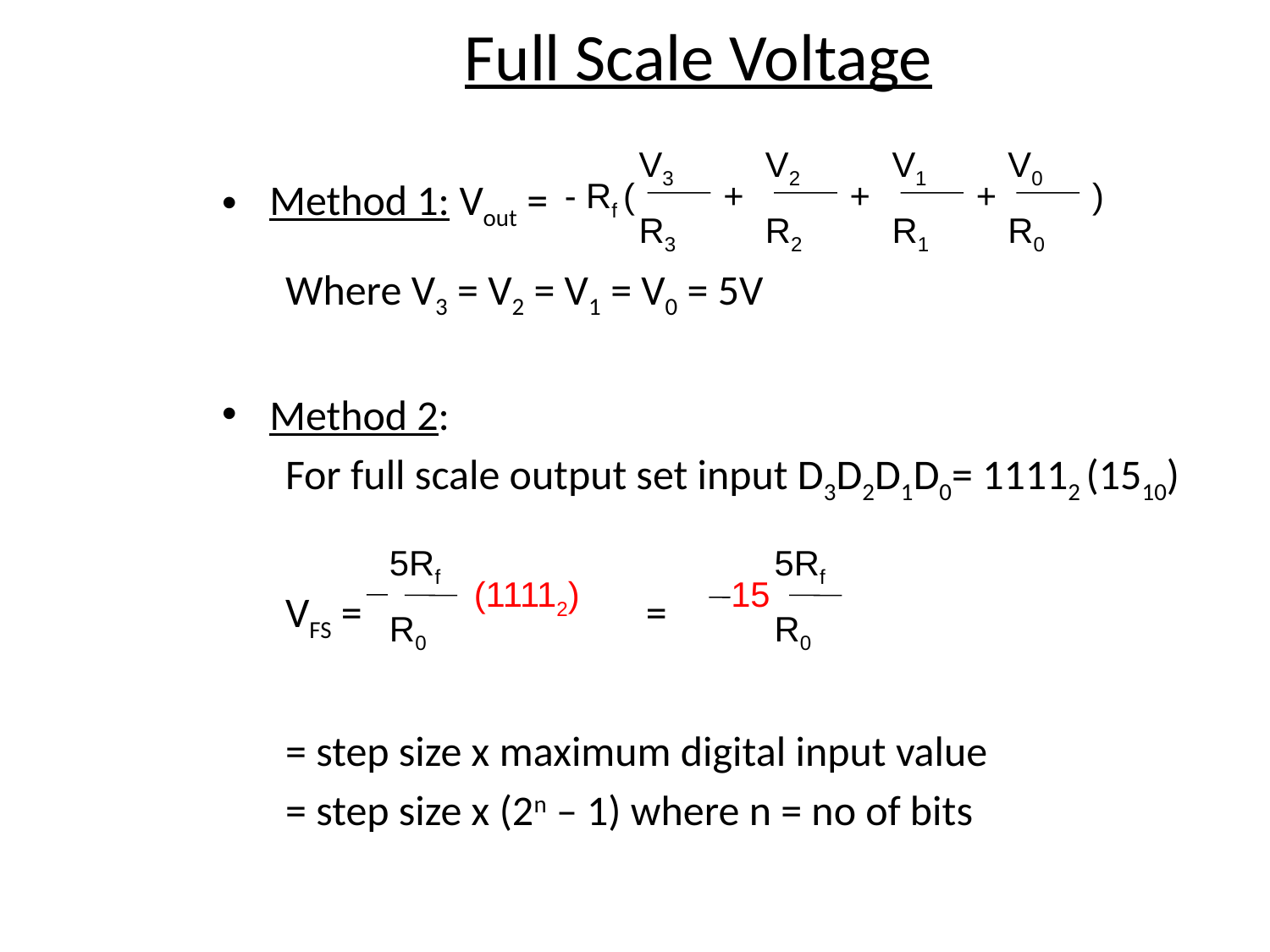

Full Scale Voltage

Method 1: Vout =
Where V3 = V2 = V1 = V0 = 5V

Method 2:
For full scale output set input D3D2D1D0= 11112 (1510)

VFS =	  	       =

= step size x maximum digital input value
= step size x (2n – 1) where n = no of bits
V3
R3

V2
R2

V1
R1

V0
R0

- Rf (
+
+
+
)
5Rf
R0
(11112)

5Rf
R0
15